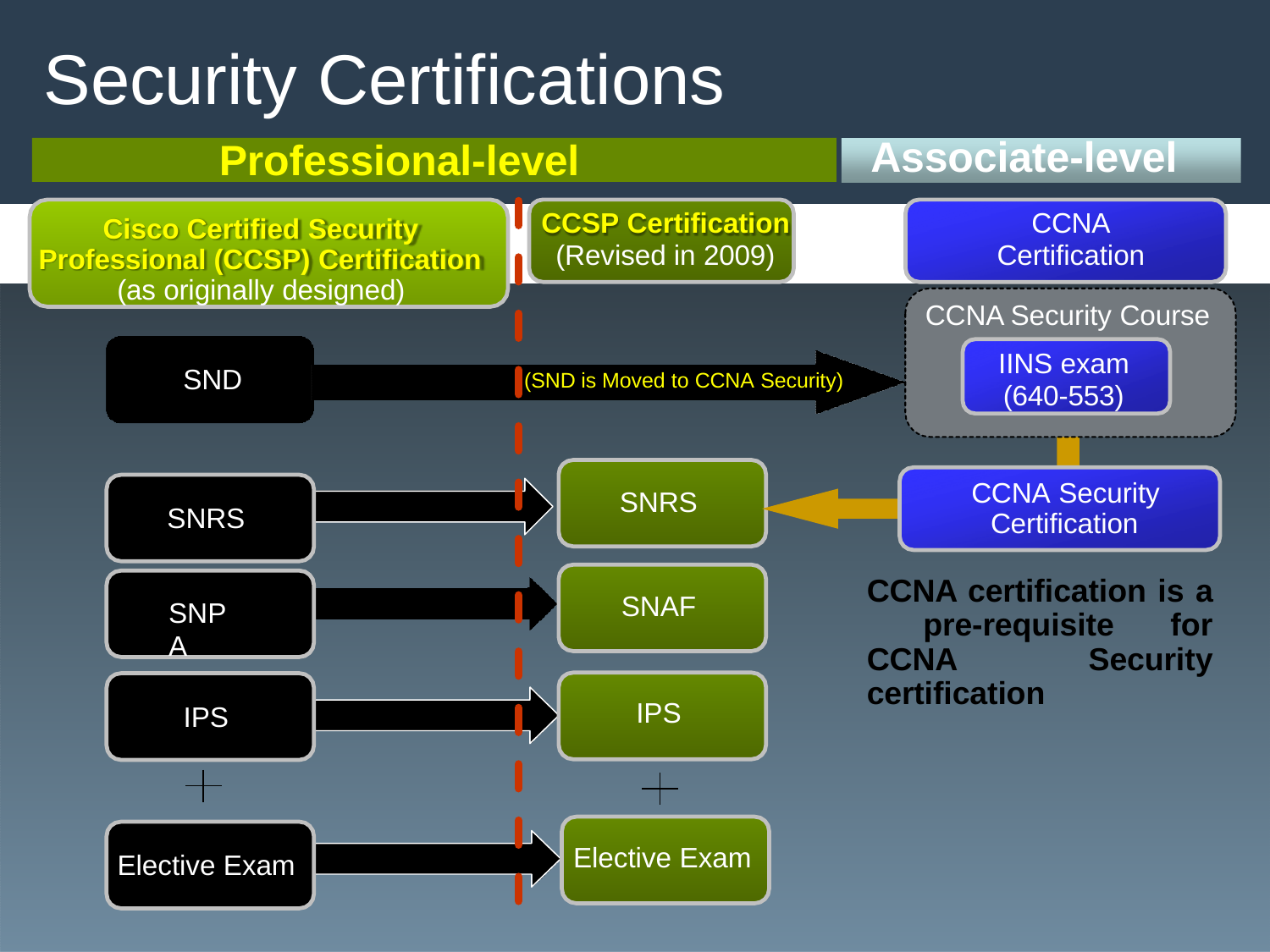

Security Certifications
Associate-level
Professional-level

CCSP Certification
(Revised in 2009)
CCNA
Certification
Cisco Certified Security

Professional (CCSP) Certification
(as originally designed)

CCNA Security Course

IINS exam
(640-553)

SND
(SND is Moved to CCNA Security)

CCNA Security  Certification

SNRS

SNRS

CCNA certification is a  pre-requisite for CCNA  Security certification

SNAF
SNPA

IPS
IPS

Elective Exam
Elective Exam